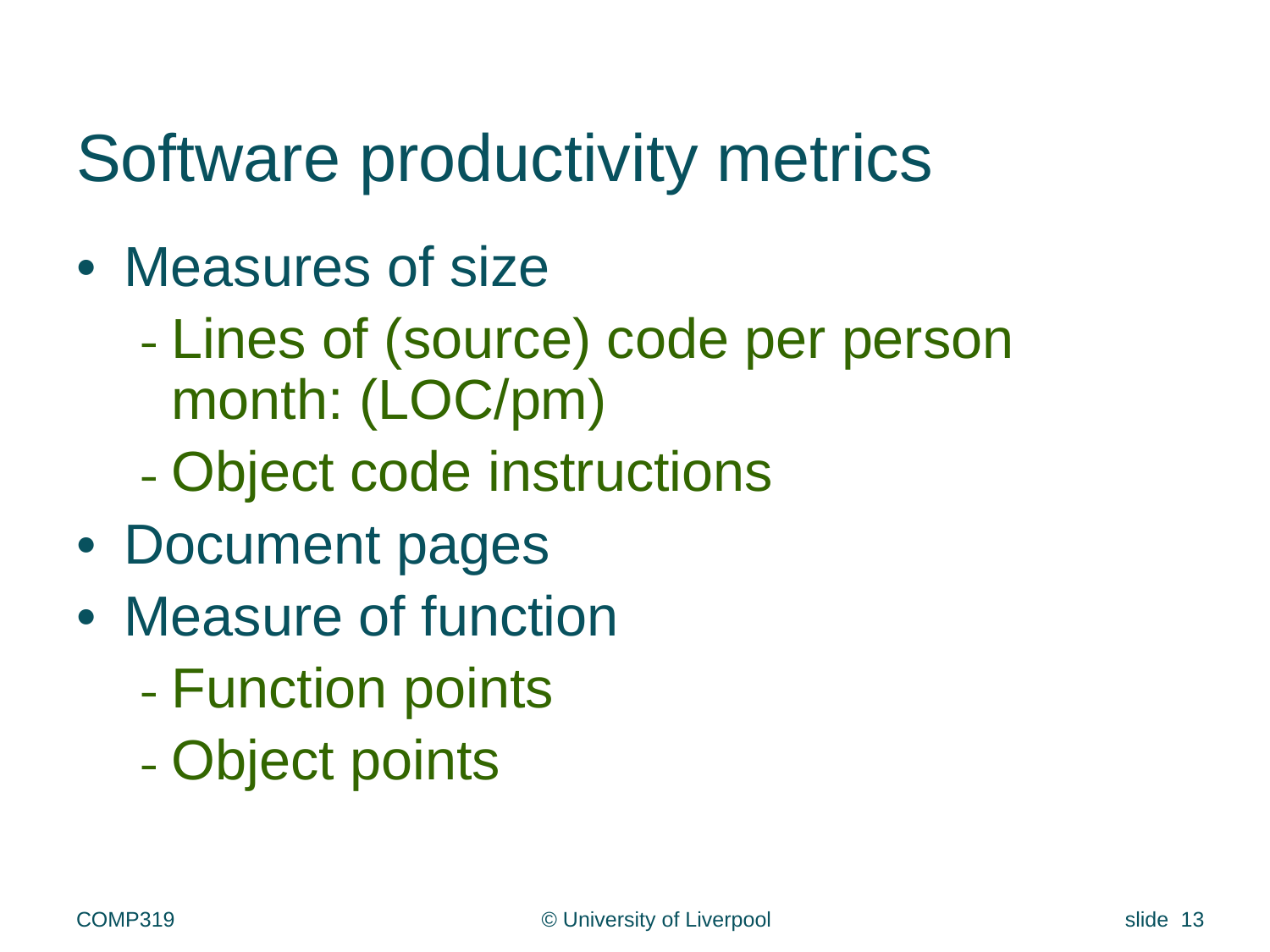

# Software productivity metrics
Measures of size
Lines of (source) code per person month: (LOC/pm)
Object code instructions
Document pages
Measure of function
Function points
Object points

COMP319
© University of Liverpool
slide  13